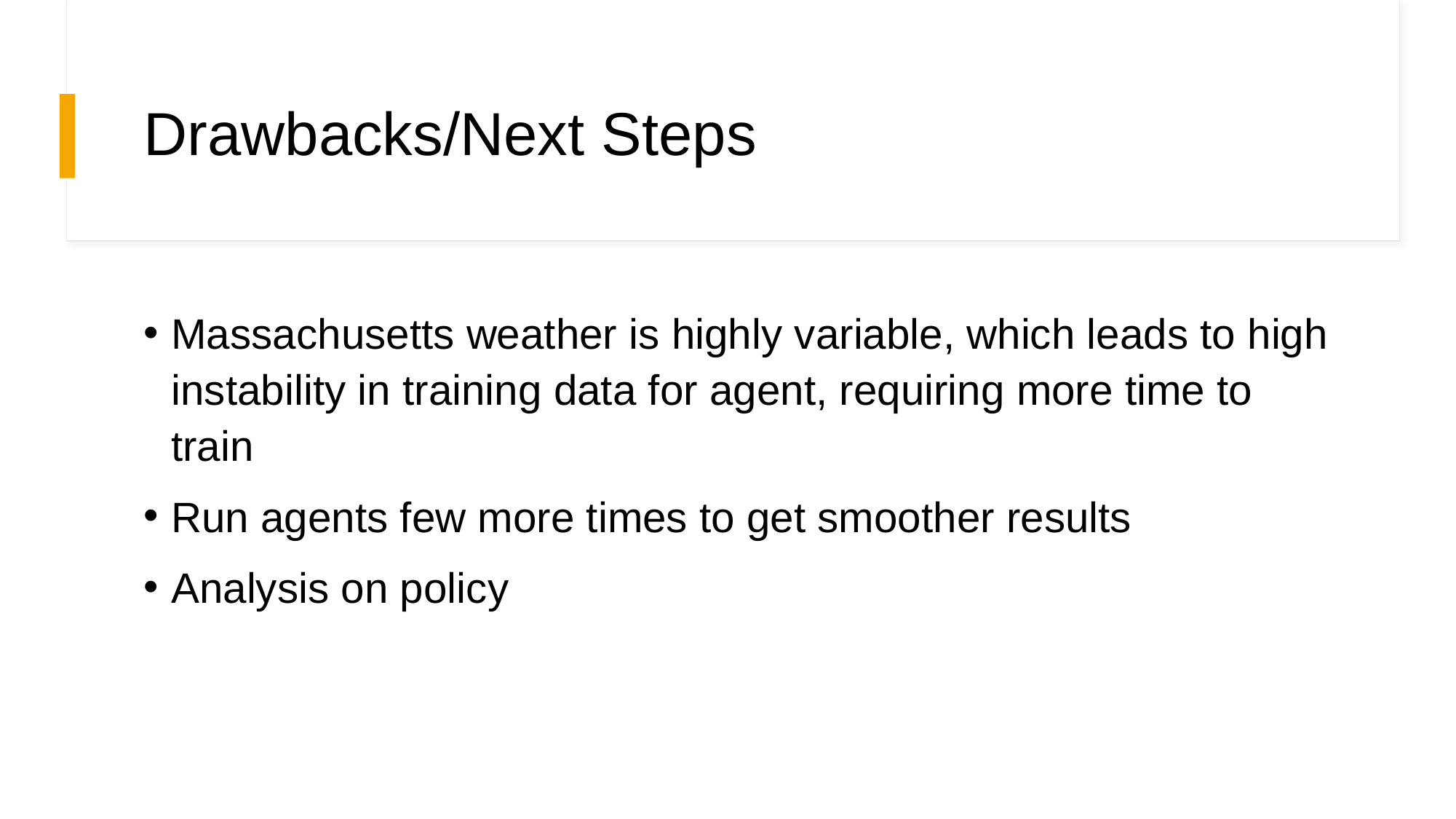

# Drawbacks/Next Steps
Massachusetts weather is highly variable, which leads to high instability in training data for agent, requiring more time to train
Run agents few more times to get smoother results
Analysis on policy